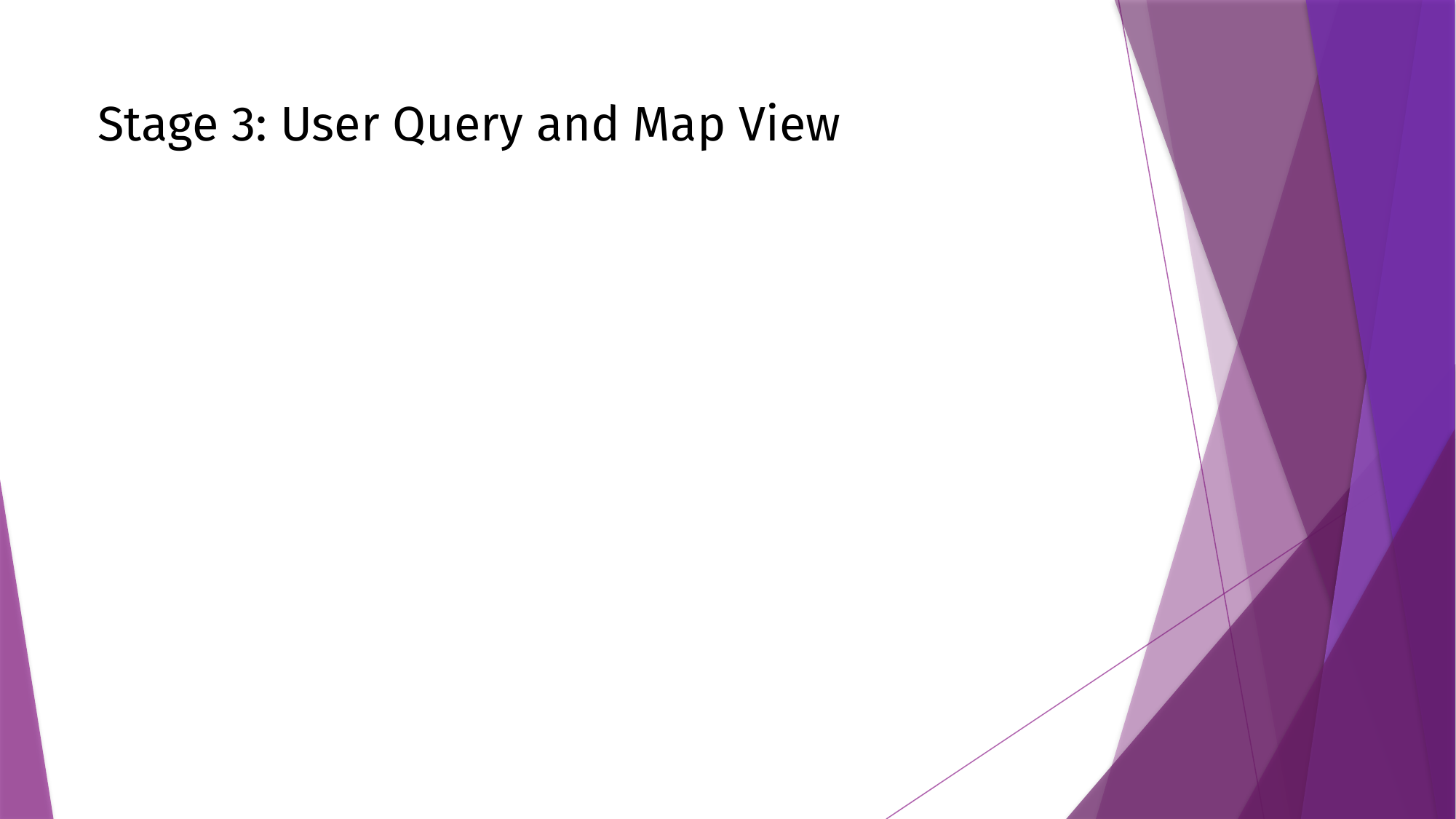

Stage 3: User Query and Map View